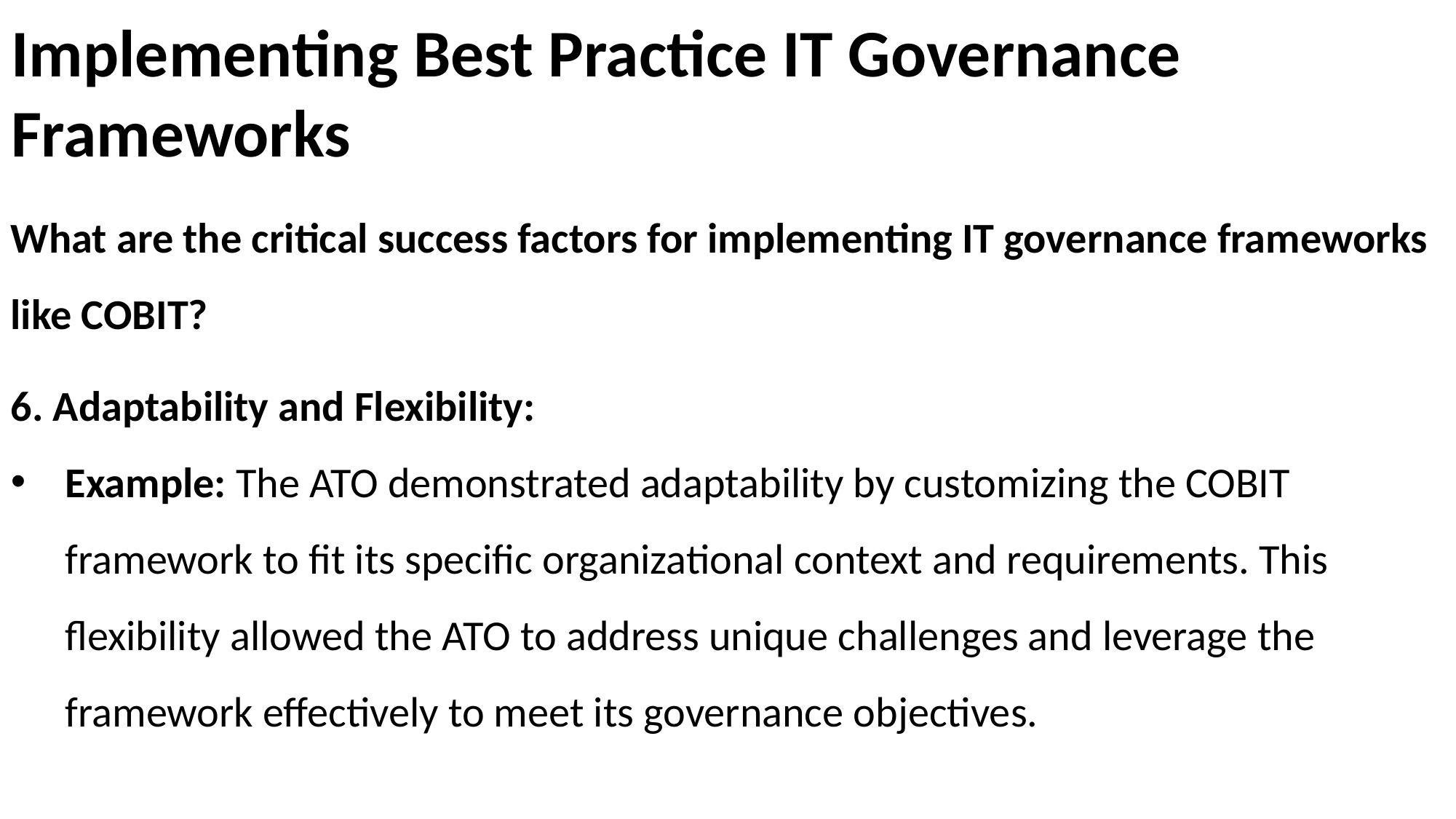

# Implementing Best Practice IT Governance Frameworks
What are the critical success factors for implementing IT governance frameworks like COBIT?
6. Adaptability and Flexibility:
Example: The ATO demonstrated adaptability by customizing the COBIT framework to fit its specific organizational context and requirements. This flexibility allowed the ATO to address unique challenges and leverage the framework effectively to meet its governance objectives.